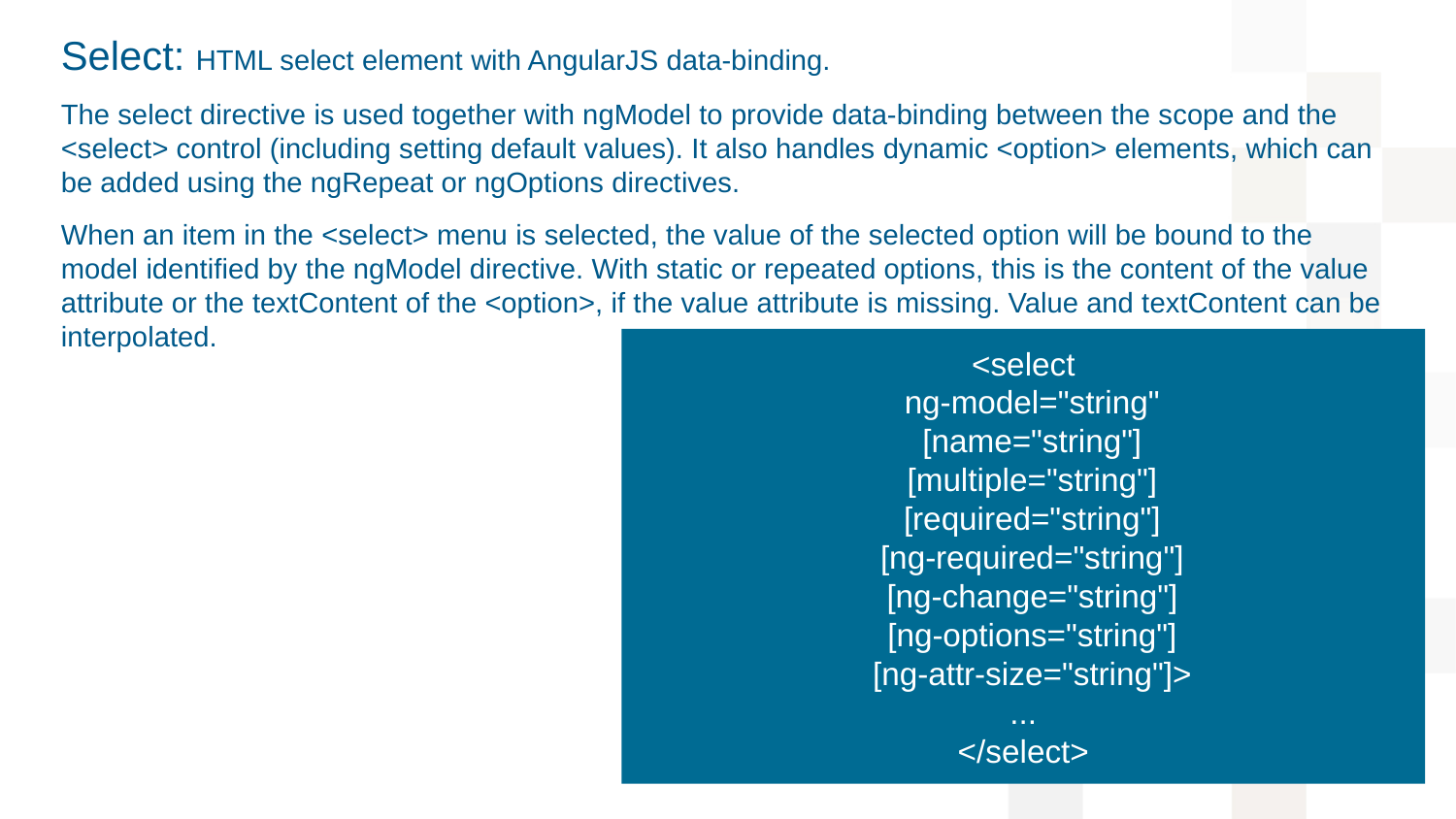

Select: HTML select element with AngularJS data-binding.
The select directive is used together with ngModel to provide data-binding between the scope and the <select> control (including setting default values). It also handles dynamic <option> elements, which can be added using the ngRepeat or ngOptions directives.
When an item in the <select> menu is selected, the value of the selected option will be bound to the model identified by the ngModel directive. With static or repeated options, this is the content of the value attribute or the textContent of the <option>, if the value attribute is missing. Value and textContent can be interpolated.

<select
  ng-model="string"
  [name="string"]
  [multiple="string"]
  [required="string"]
  [ng-required="string"]
  [ng-change="string"]
  [ng-options="string"]
  [ng-attr-size="string"]>
...
</select>